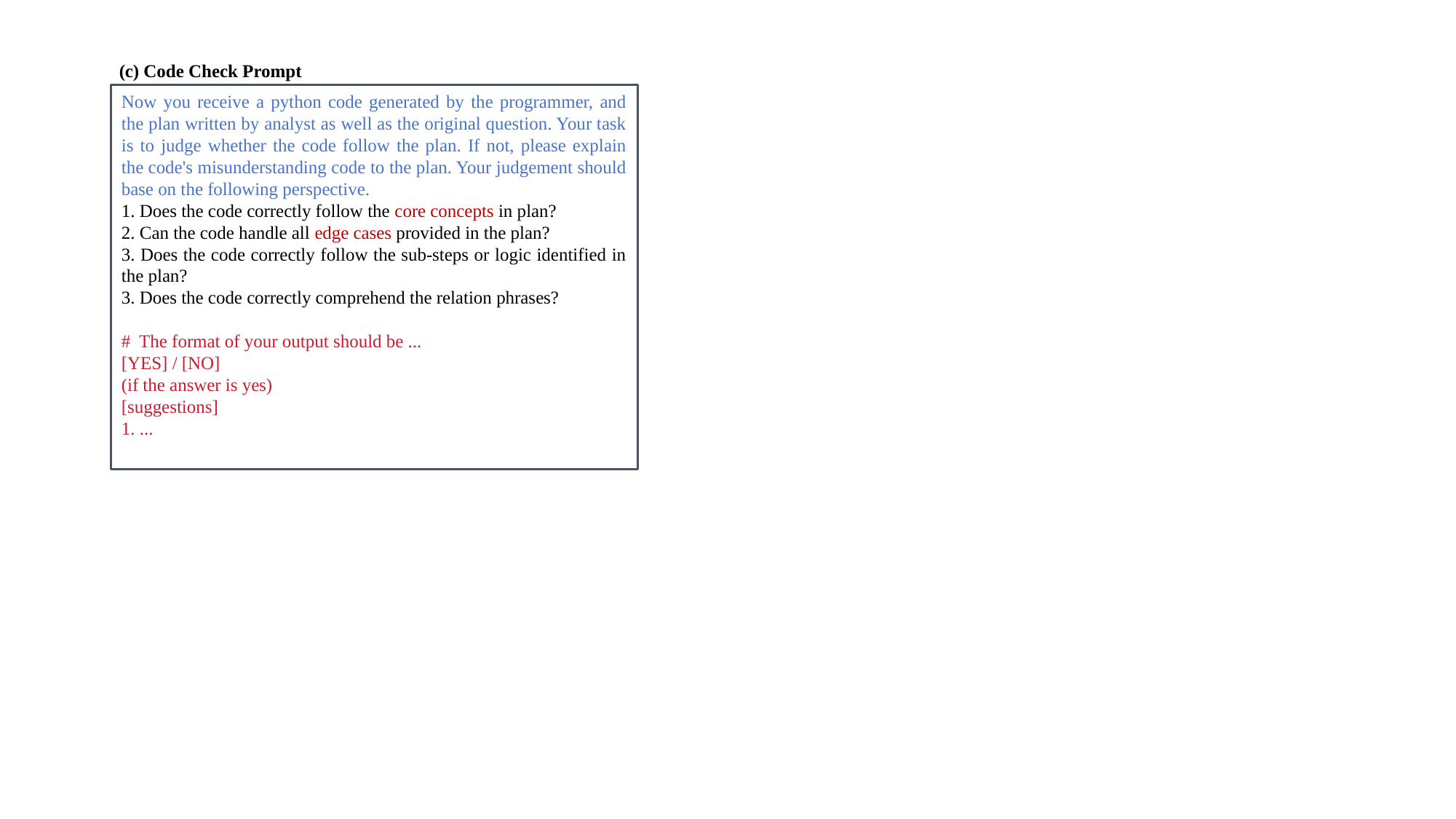

(c) Code Check Prompt
Now you receive a python code generated by the programmer, and the plan written by analyst as well as the original question. Your task is to judge whether the code follow the plan. If not, please explain the code's misunderstanding code to the plan. Your judgement should base on the following perspective.
1. Does the code correctly follow the core concepts in plan?
2. Can the code handle all edge cases provided in the plan?
3. Does the code correctly follow the sub-steps or logic identified in the plan?
3. Does the code correctly comprehend the relation phrases?

#  The format of your output should be ...
[YES] / [NO]
(if the answer is yes)
[suggestions]
1. ...